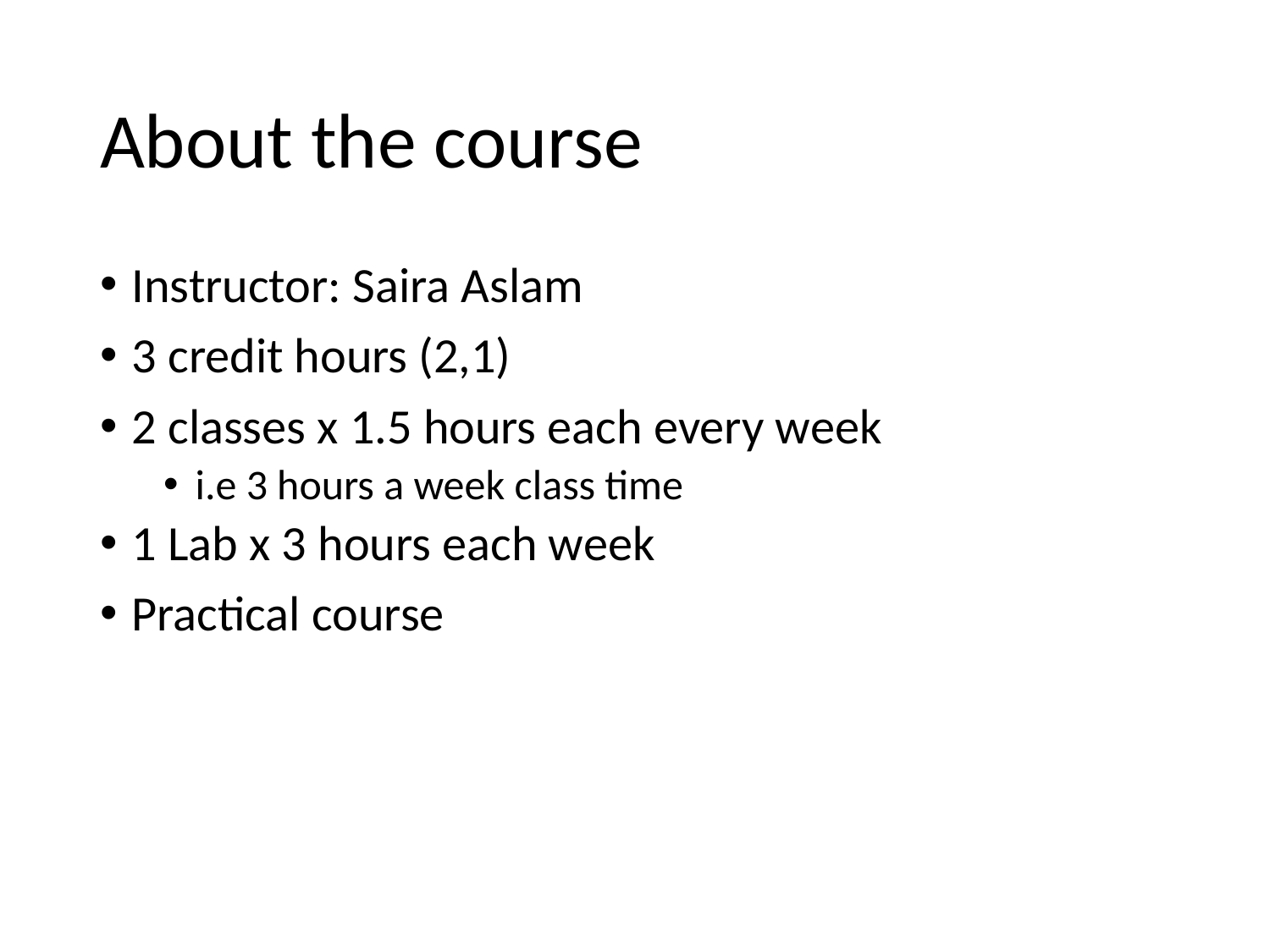

# About the course
Instructor: Saira Aslam
3 credit hours (2,1)
2 classes x 1.5 hours each every week
i.e 3 hours a week class time
1 Lab x 3 hours each week
Practical course